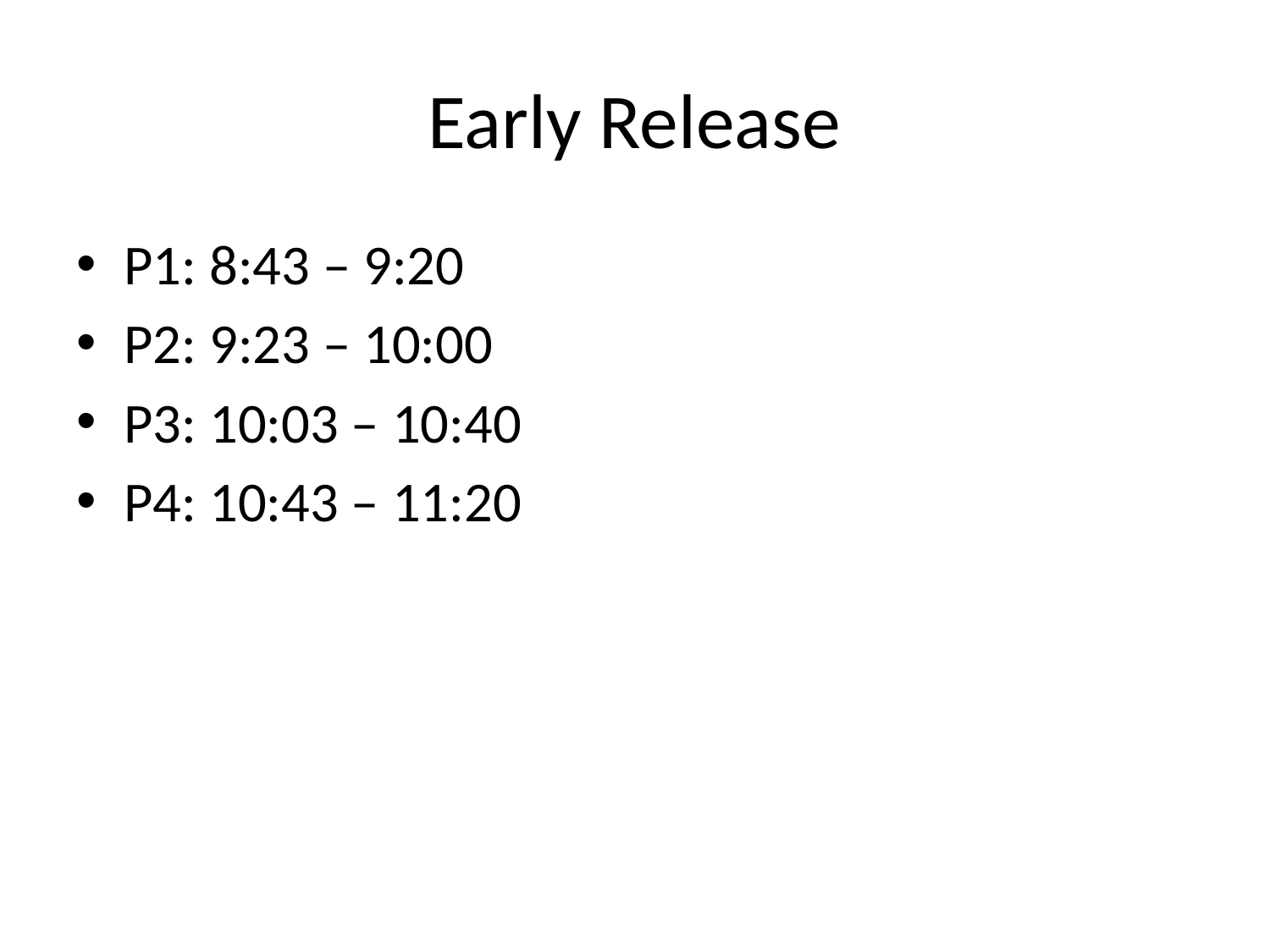

# Early Release
P1: 8:43 – 9:20
P2: 9:23 – 10:00
P3: 10:03 – 10:40
P4: 10:43 – 11:20